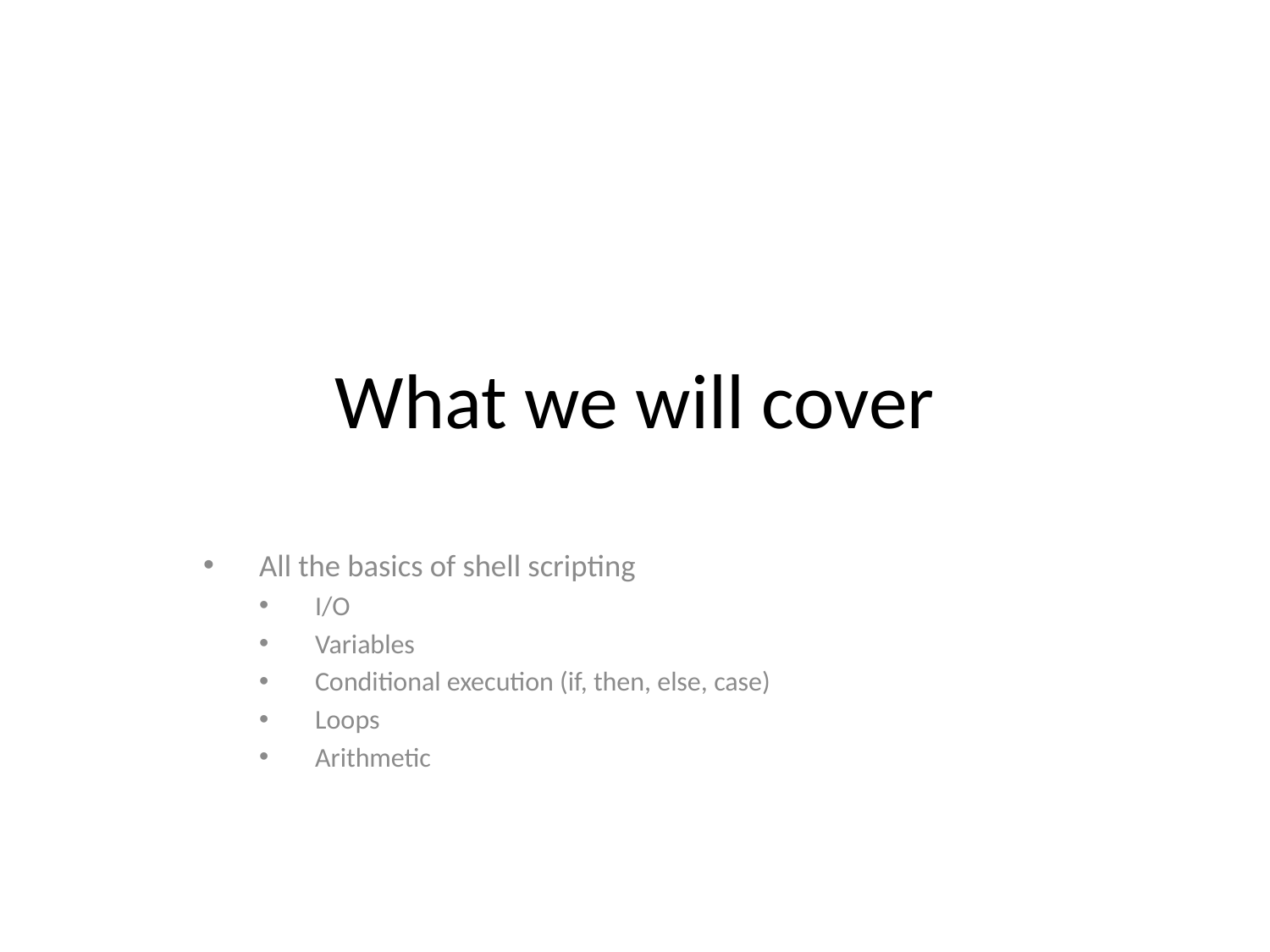

# What we will cover
All the basics of shell scripting
I/O
Variables
Conditional execution (if, then, else, case)
Loops
Arithmetic